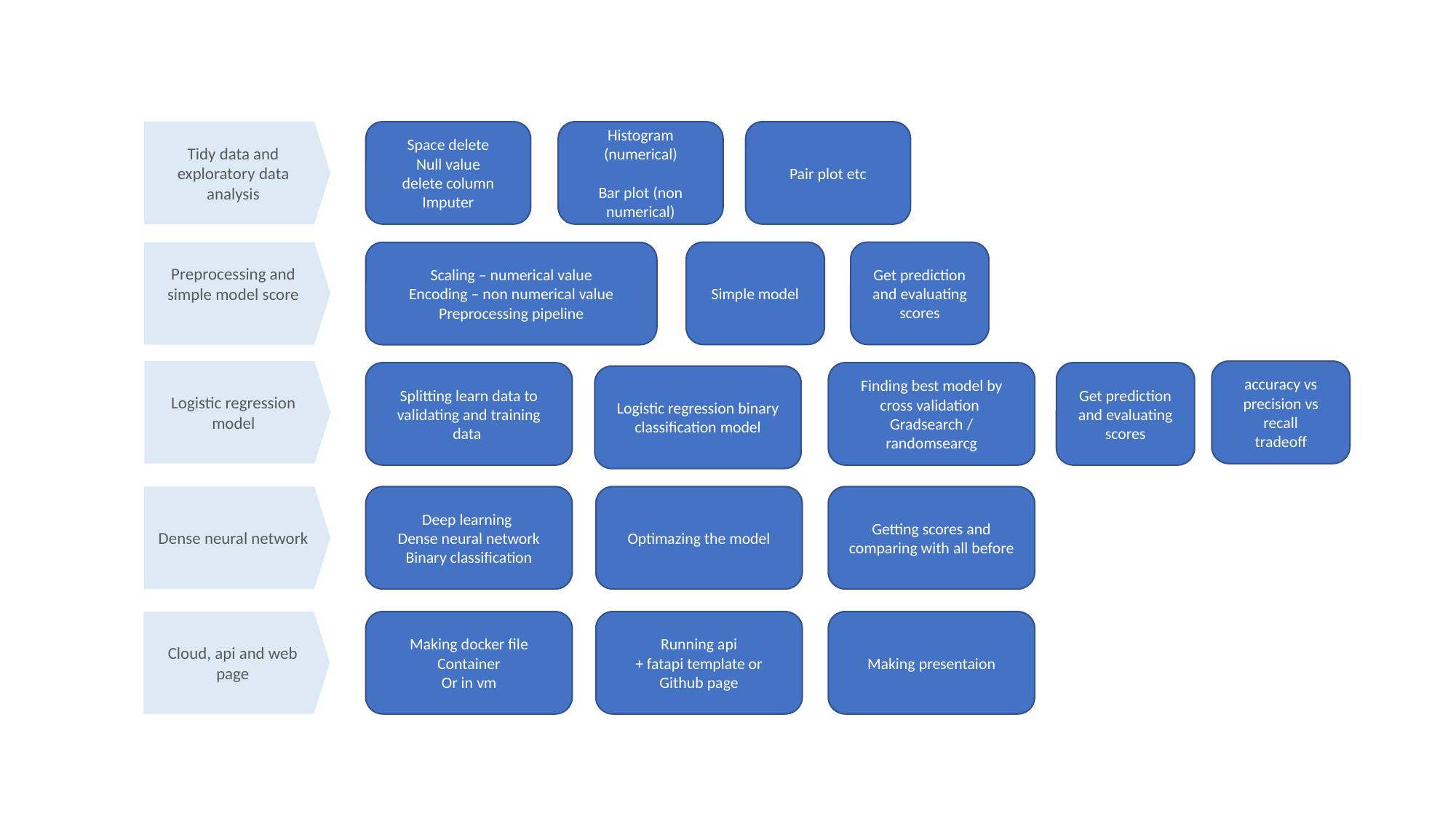

Tidy data and exploratory data analysis

Space delete
Null value
delete column
Imputer

Histogram (numerical)

Bar plot (non numerical)
Pair plot etc
Preprocessing and simple model score

Simple model
Get prediction and evaluating scores
Scaling – numerical value
Encoding – non numerical value
Preprocessing pipeline
Logistic regression model
accuracy vs precision vs recall
tradeoff
Get prediction and evaluating scores
Splitting learn data to validating and training data
Finding best model by cross validation
Gradsearch / randomsearcg
Logistic regression binary classification model
Dense neural network
Optimazing the model
Getting scores and comparing with all before
Deep learning
Dense neural network
Binary classification
Cloud, api and web page
Running api
+ fatapi template or
Github page
Making presentaion
Making docker file
Container
Or in vm